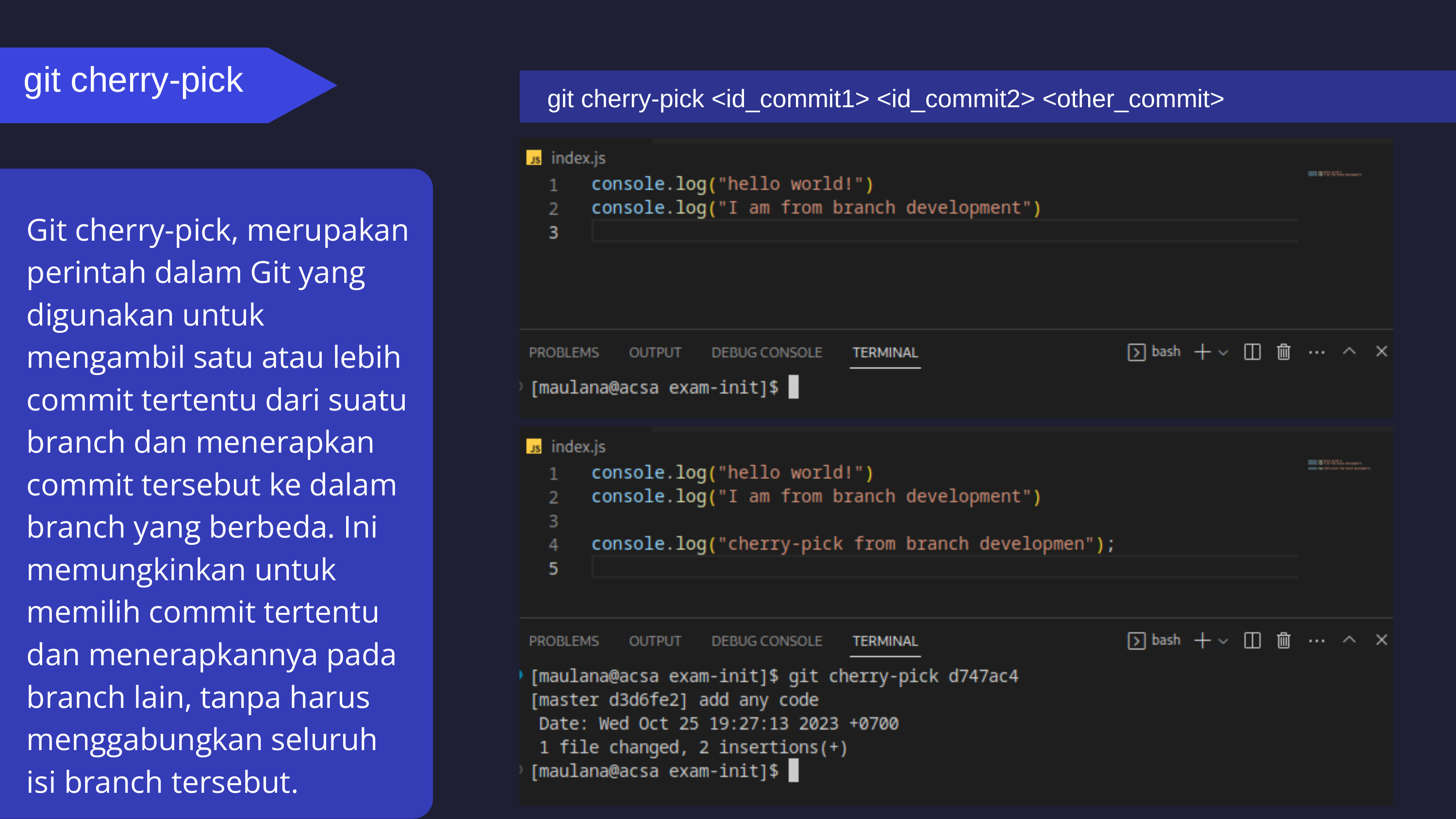

git cherry-pick

git cherry-pick <id_commit1> <id_commit2> <other_commit>

Git cherry-pick, merupakan perintah dalam Git yang digunakan untuk mengambil satu atau lebih commit tertentu dari suatu branch dan menerapkan commit tersebut ke dalam branch yang berbeda. Ini memungkinkan untuk memilih commit tertentu dan menerapkannya pada branch lain, tanpa harus menggabungkan seluruh isi branch tersebut.